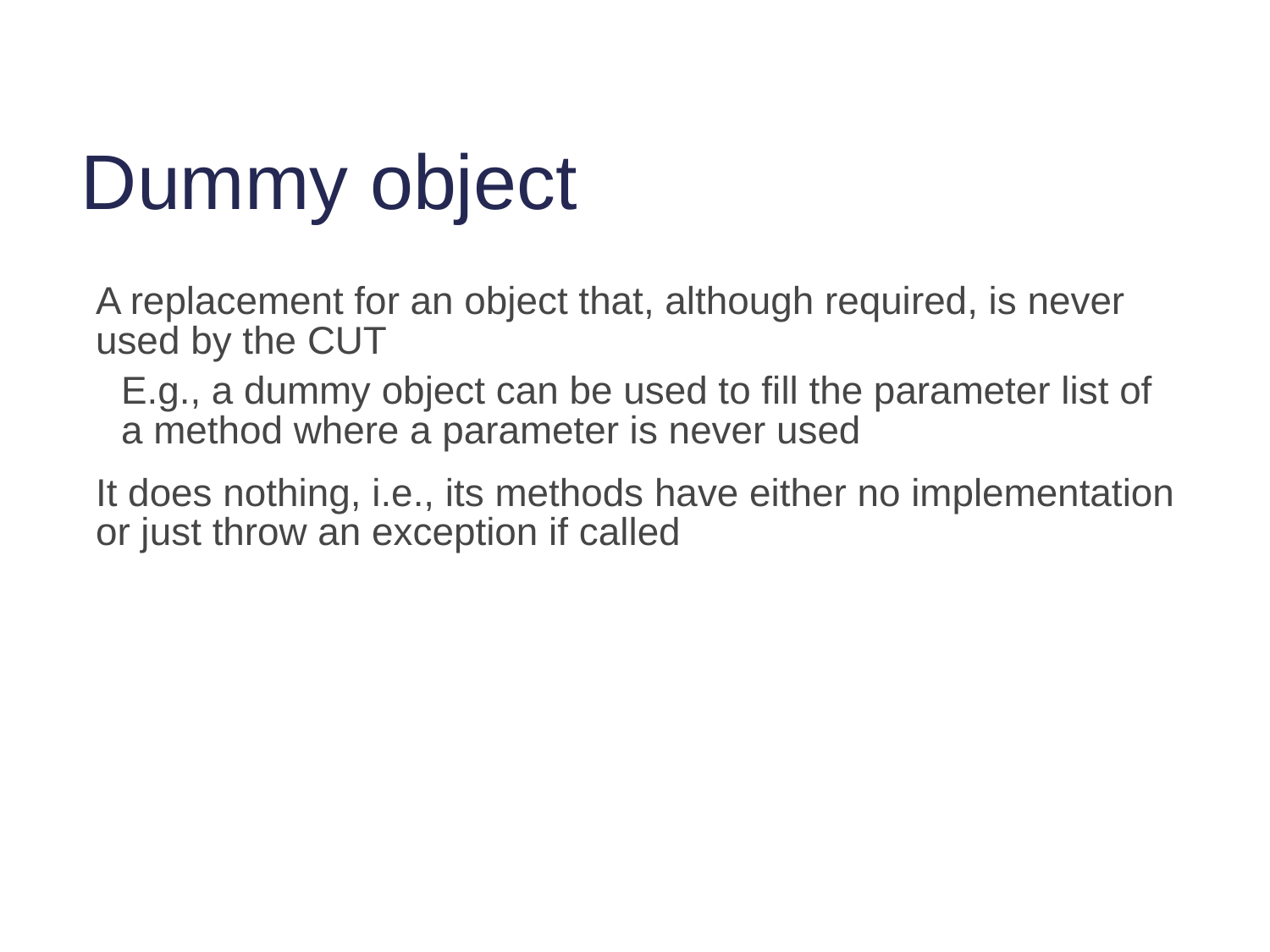

# Dummy object
A replacement for an object that, although required, is never used by the CUT
E.g., a dummy object can be used to fill the parameter list of a method where a parameter is never used
It does nothing, i.e., its methods have either no implementation or just throw an exception if called